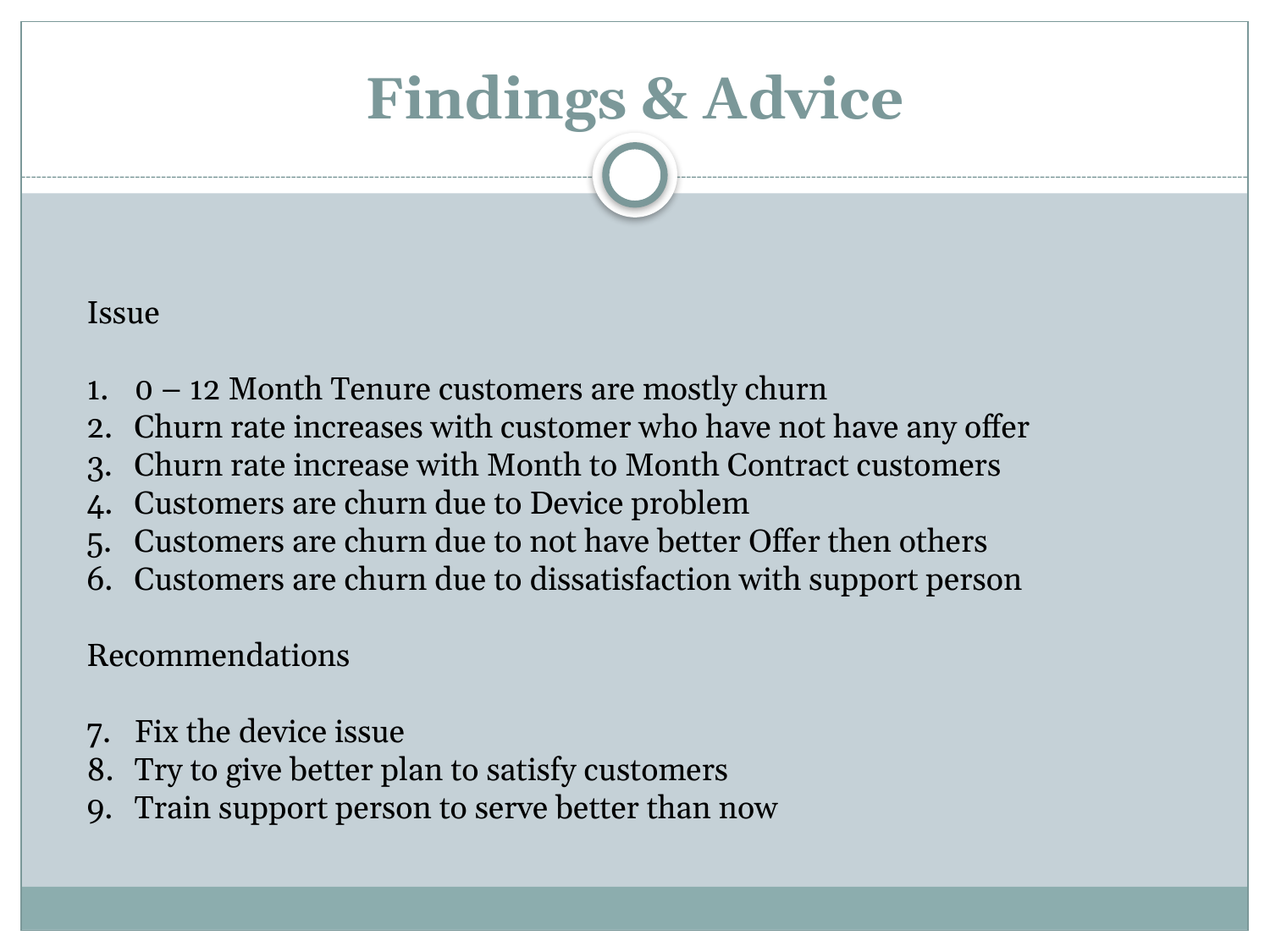

# Findings & Advice
Issue

0 – 12 Month Tenure customers are mostly churn
Churn rate increases with customer who have not have any offer
Churn rate increase with Month to Month Contract customers
Customers are churn due to Device problem
Customers are churn due to not have better Offer then others
Customers are churn due to dissatisfaction with support person

Recommendations

Fix the device issue
Try to give better plan to satisfy customers
Train support person to serve better than now